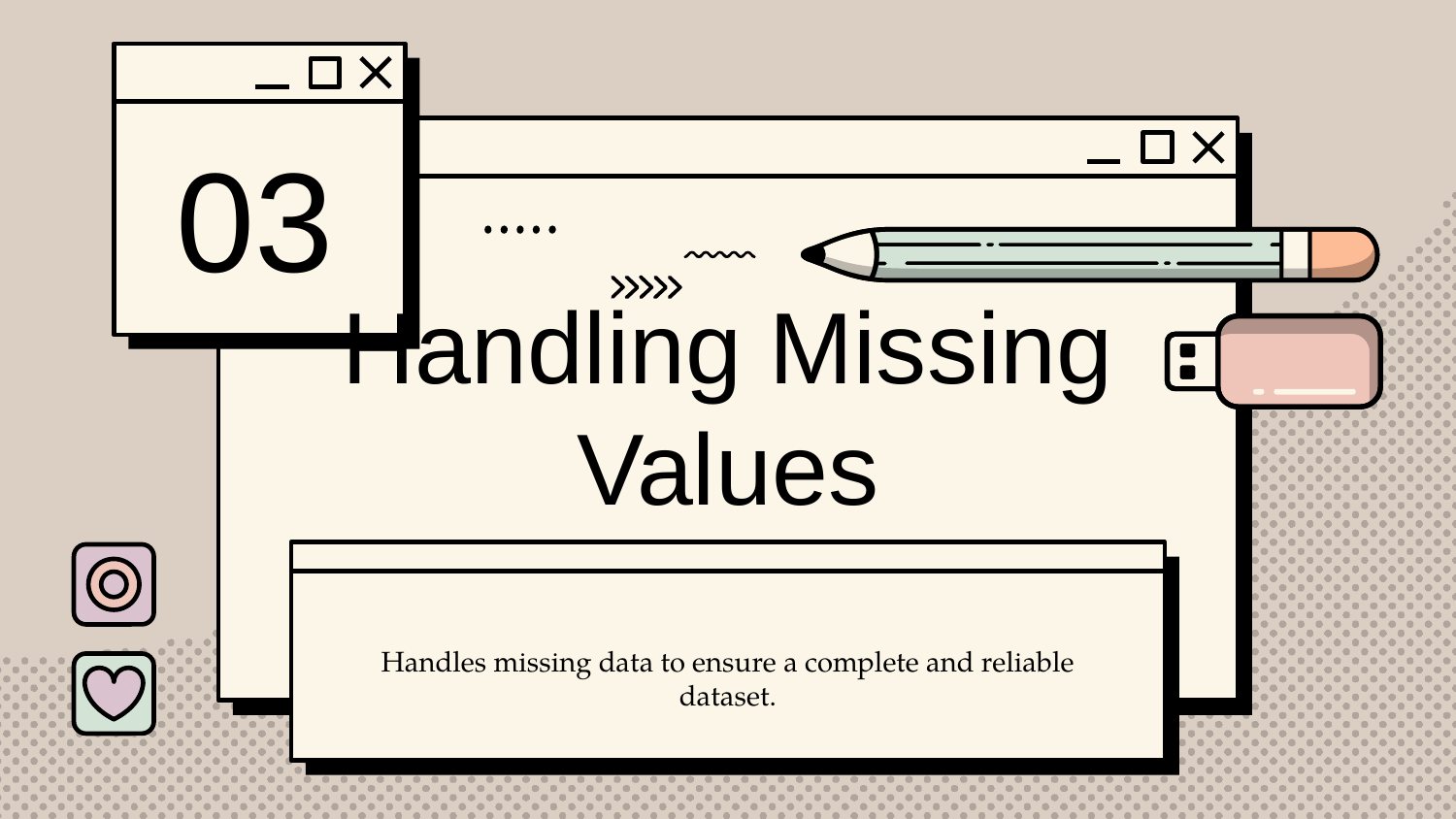

03

# Handling Missing Values

Handles missing data to ensure a complete and reliable dataset.